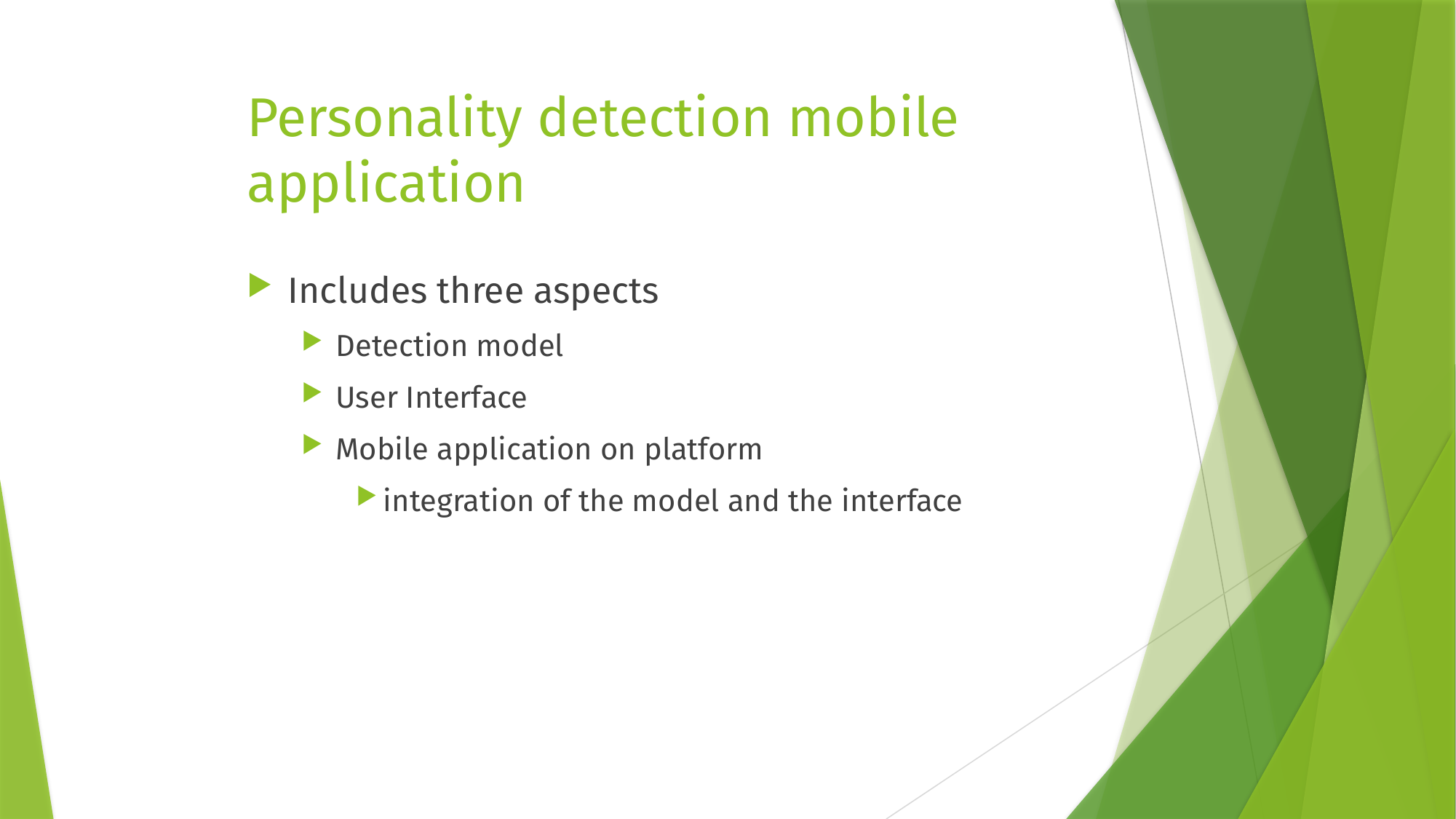

# Personality detection mobile application
Includes three aspects
Detection model
User Interface
Mobile application on platform
integration of the model and the interface

5